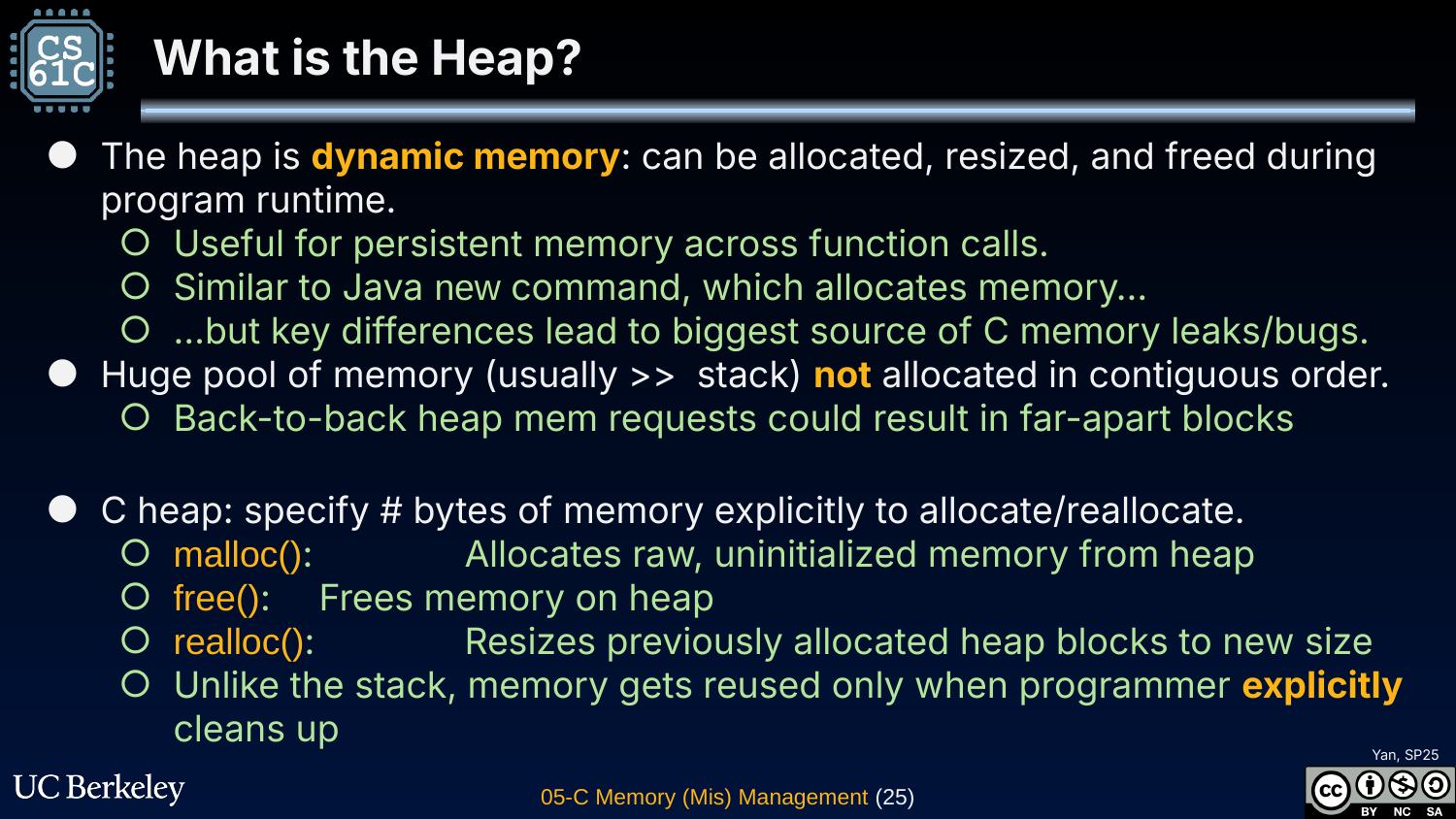

# What is the Heap?
The heap is dynamic memory: can be allocated, resized, and freed during program runtime.
Useful for persistent memory across function calls.
Similar to Java new command, which allocates memory…
…but key differences lead to biggest source of C memory leaks/bugs.
Huge pool of memory (usually >>  stack) not allocated in contiguous order.
Back-to-back heap mem requests could result in far-apart blocks
C heap: specify # bytes of memory explicitly to allocate/reallocate.
malloc(): 	Allocates raw, uninitialized memory from heap
free(): 	Frees memory on heap
realloc(): 	Resizes previously allocated heap blocks to new size
Unlike the stack, memory gets reused only when programmer explicitly cleans up